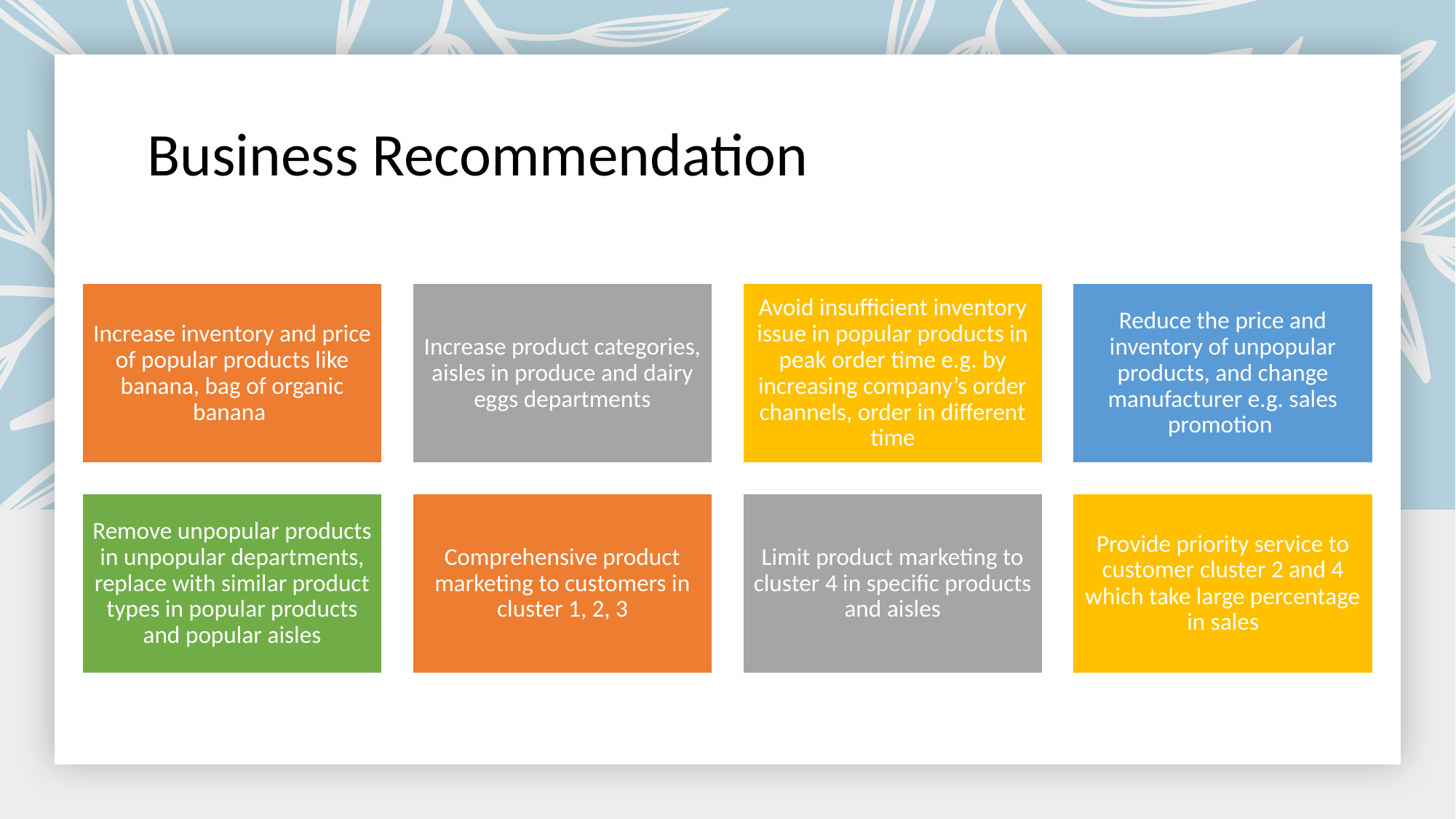

# Business Recommendation
Increase inventory and price of popular products like banana, bag of organic banana
Increase product categories, aisles in produce and dairy eggs departments
Avoid insufficient inventory issue in popular products in peak order time e.g. by increasing company’s order channels, order in different time
Reduce the price and inventory of unpopular products, and change manufacturer e.g. sales promotion
Remove unpopular products in unpopular departments, replace with similar product types in popular products and popular aisles
Comprehensive product marketing to customers in cluster 1, 2, 3
Limit product marketing to cluster 4 in specific products and aisles
Provide priority service to customer cluster 2 and 4 which take large percentage in sales